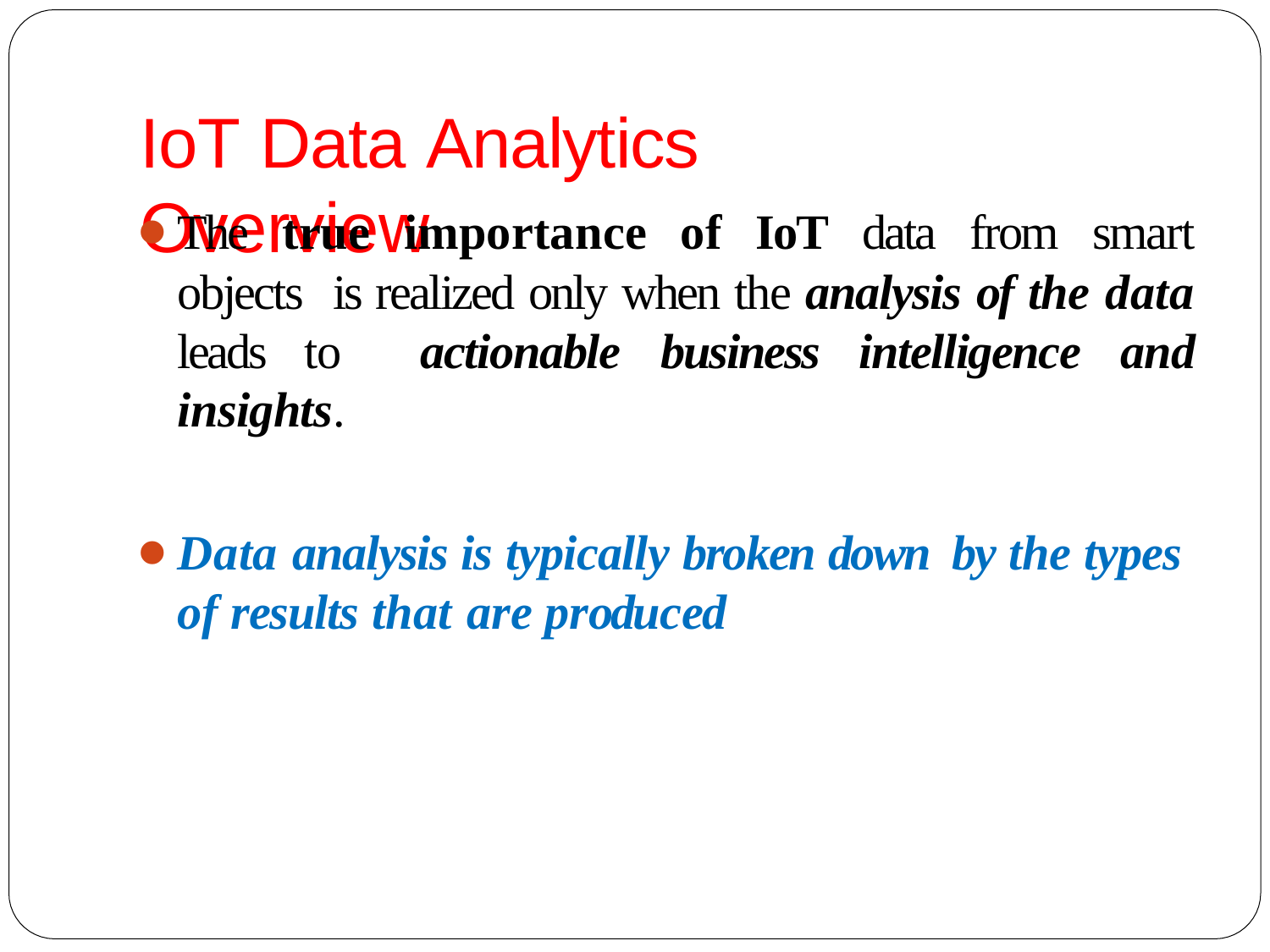

# IoT Data Analytics Overview
The true importance of IoT data from smart objects  is realized only when the analysis of the data leads to  actionable business intelligence and insights.

Data analysis is typically broken down by the types  of results that are produced